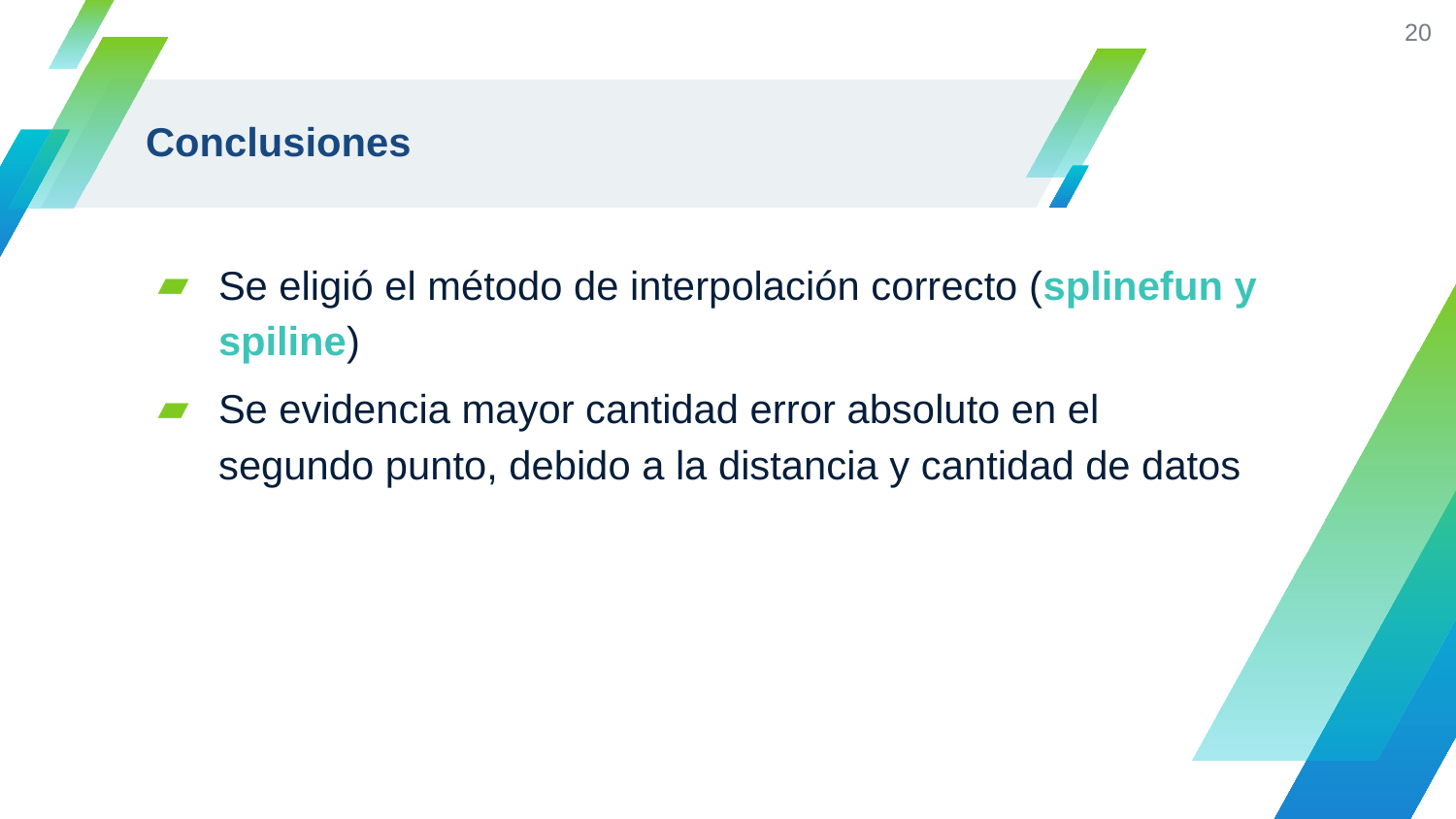

20
# Conclusiones
Se eligió el método de interpolación correcto (splinefun y spiline)
Se evidencia mayor cantidad error absoluto en el segundo punto, debido a la distancia y cantidad de datos